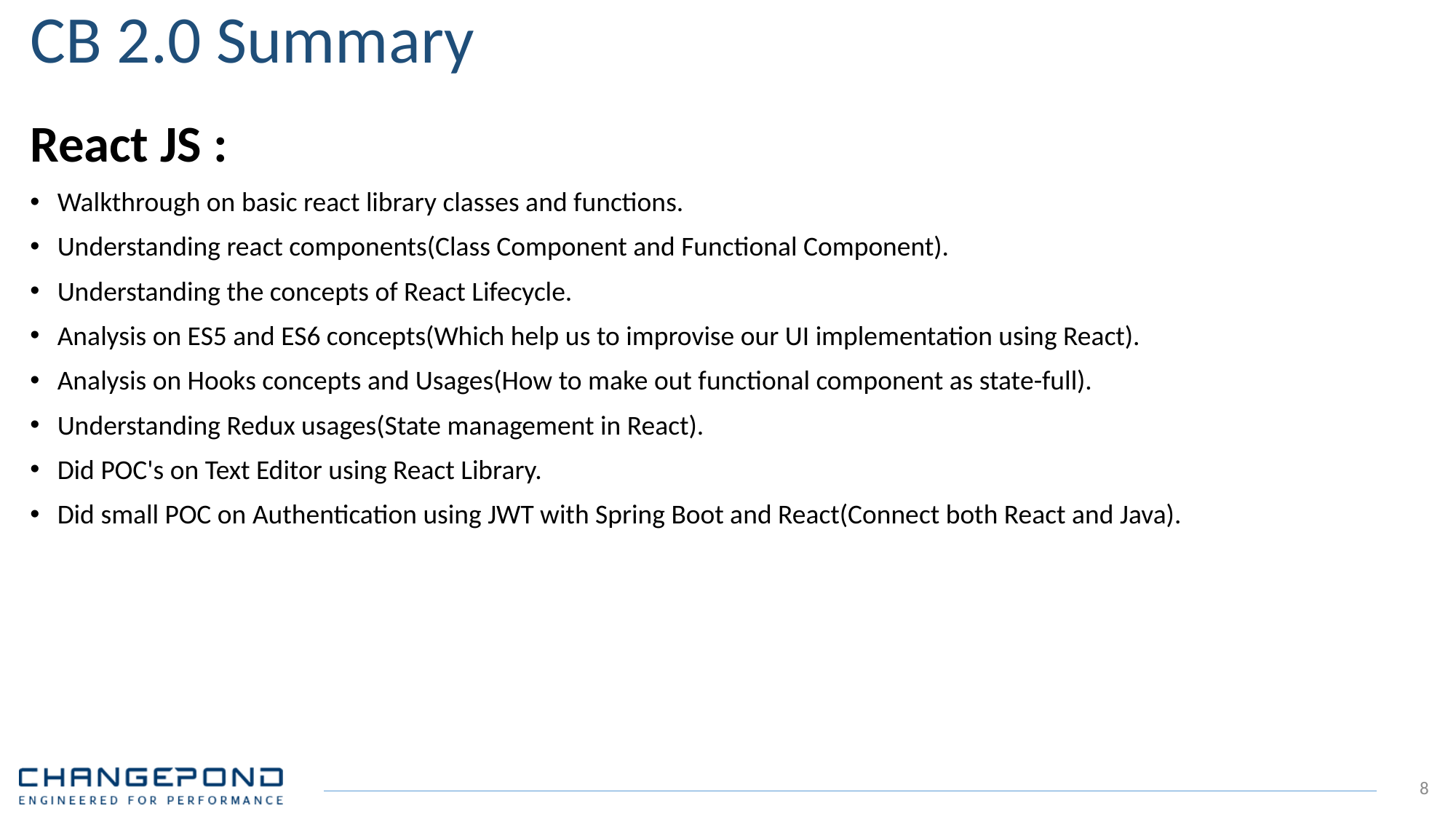

# CB 2.0 Summary
React JS :
Walkthrough on basic react library classes and functions.
Understanding react components(Class Component and Functional Component).
Understanding the concepts of React Lifecycle.
Analysis on ES5 and ES6 concepts(Which help us to improvise our UI implementation using React).
Analysis on Hooks concepts and Usages(How to make out functional component as state-full).
Understanding Redux usages(State management in React).
Did POC's on Text Editor using React Library.
Did small POC on Authentication using JWT with Spring Boot and React(Connect both React and Java).

8